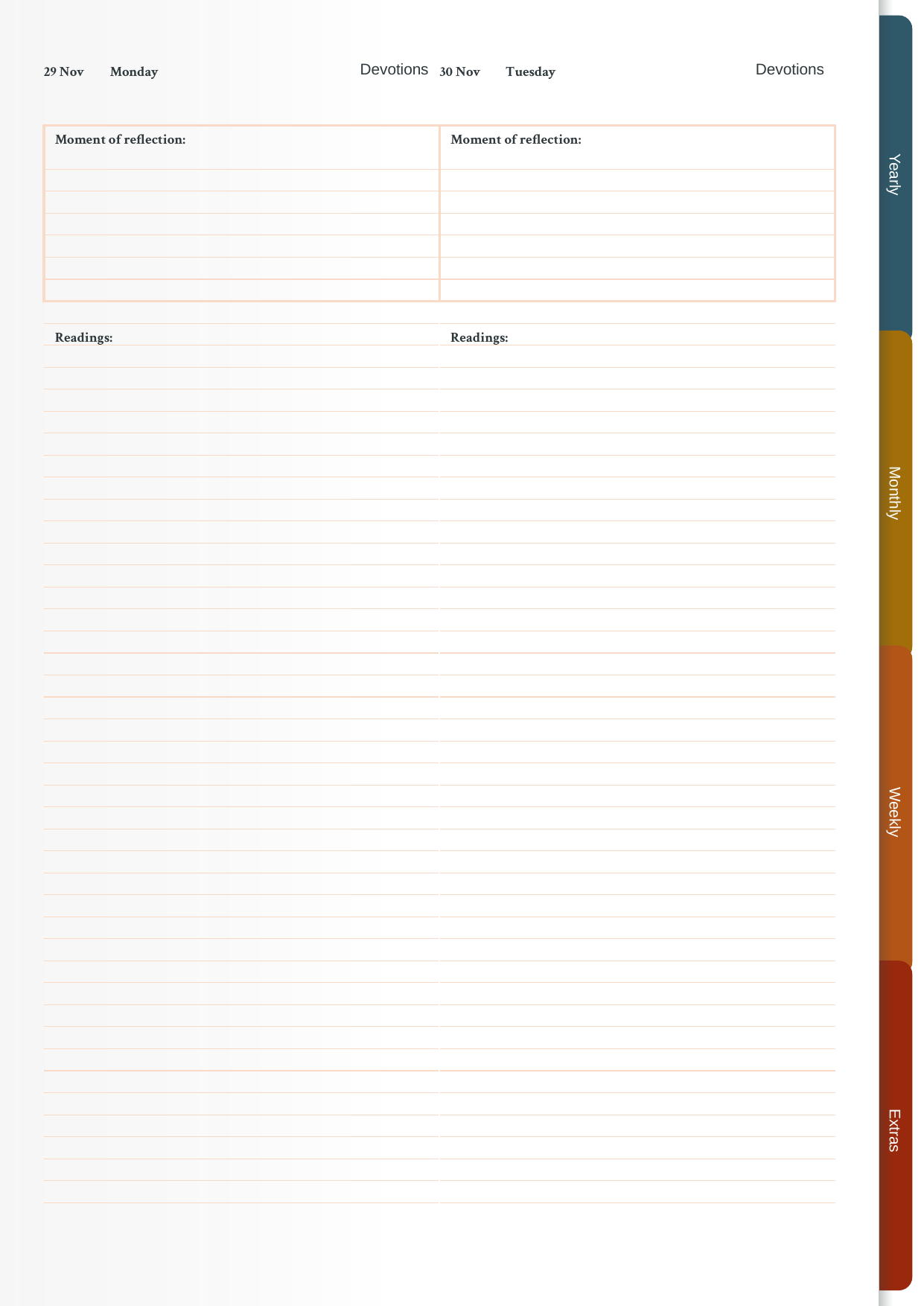

# 29November - 30November
Yearly
29 Nov
Monday
Devotions
30 Nov
Tuesday
Devotions
Monthly
Weekly
Extras